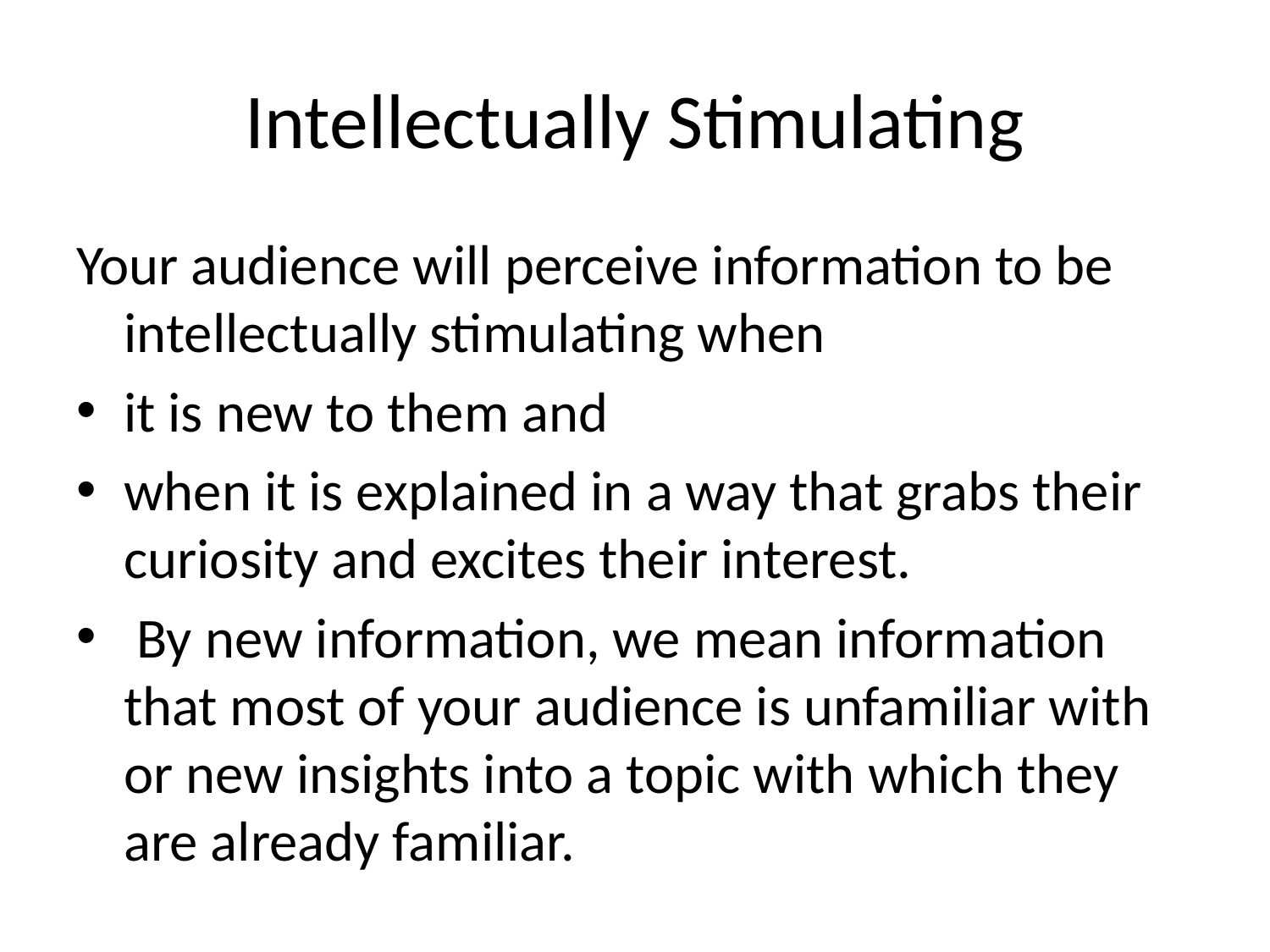

# Intellectually Stimulating
Your audience will perceive information to be intellectually stimulating when
it is new to them and
when it is explained in a way that grabs their curiosity and excites their interest.
 By new information, we mean information that most of your audience is unfamiliar with or new insights into a topic with which they are already familiar.